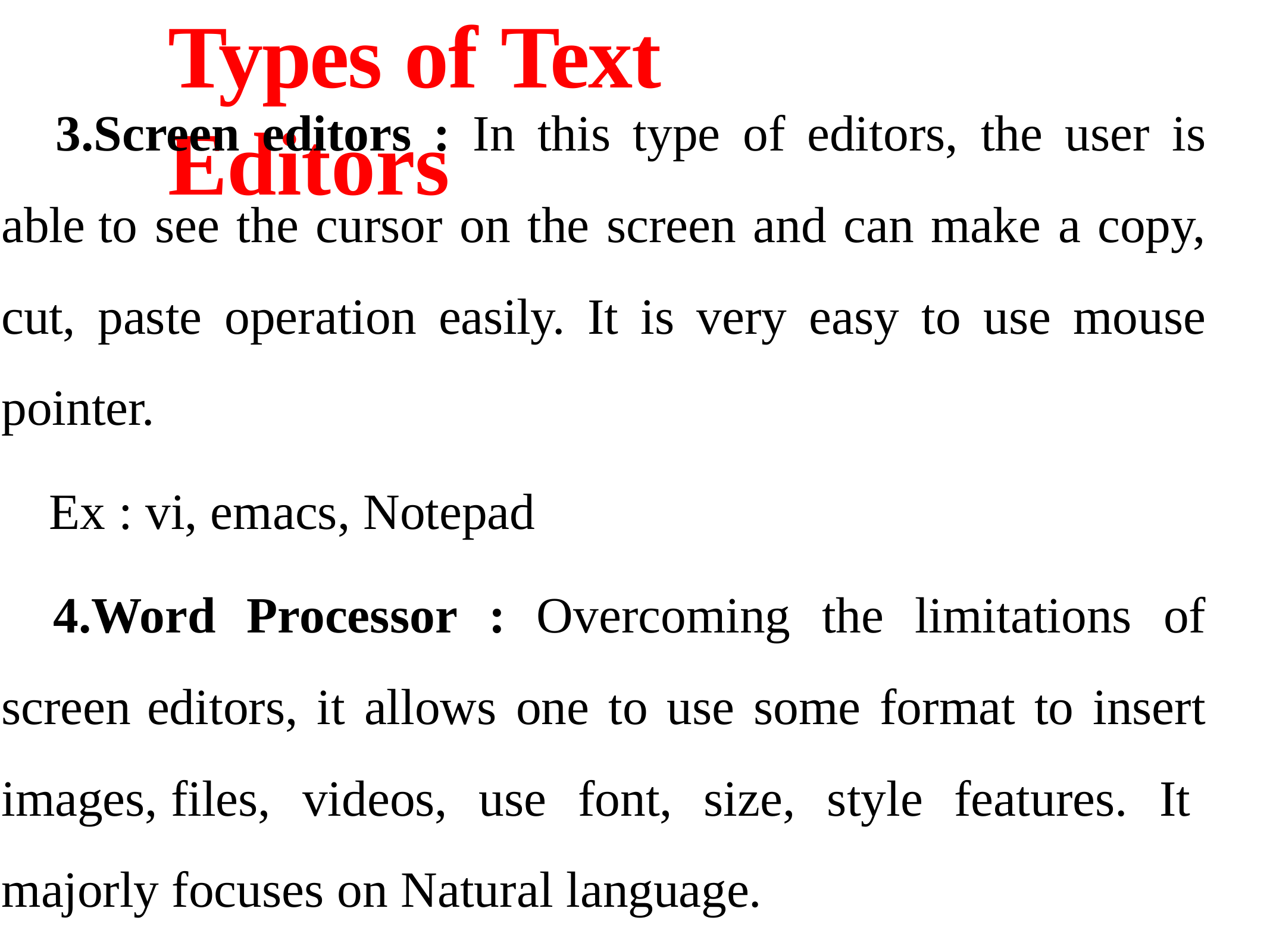

# Types of Text Editors
Screen editors : In this type of editors, the user is able to see the cursor on the screen and can make a copy, cut, paste operation easily. It is very easy to use mouse pointer.
Ex : vi, emacs, Notepad
Word Processor : Overcoming the limitations of screen editors, it allows one to use some format to insert images, files,  videos,  use  font,  size,  style  features.  It  majorly focuses on Natural language.